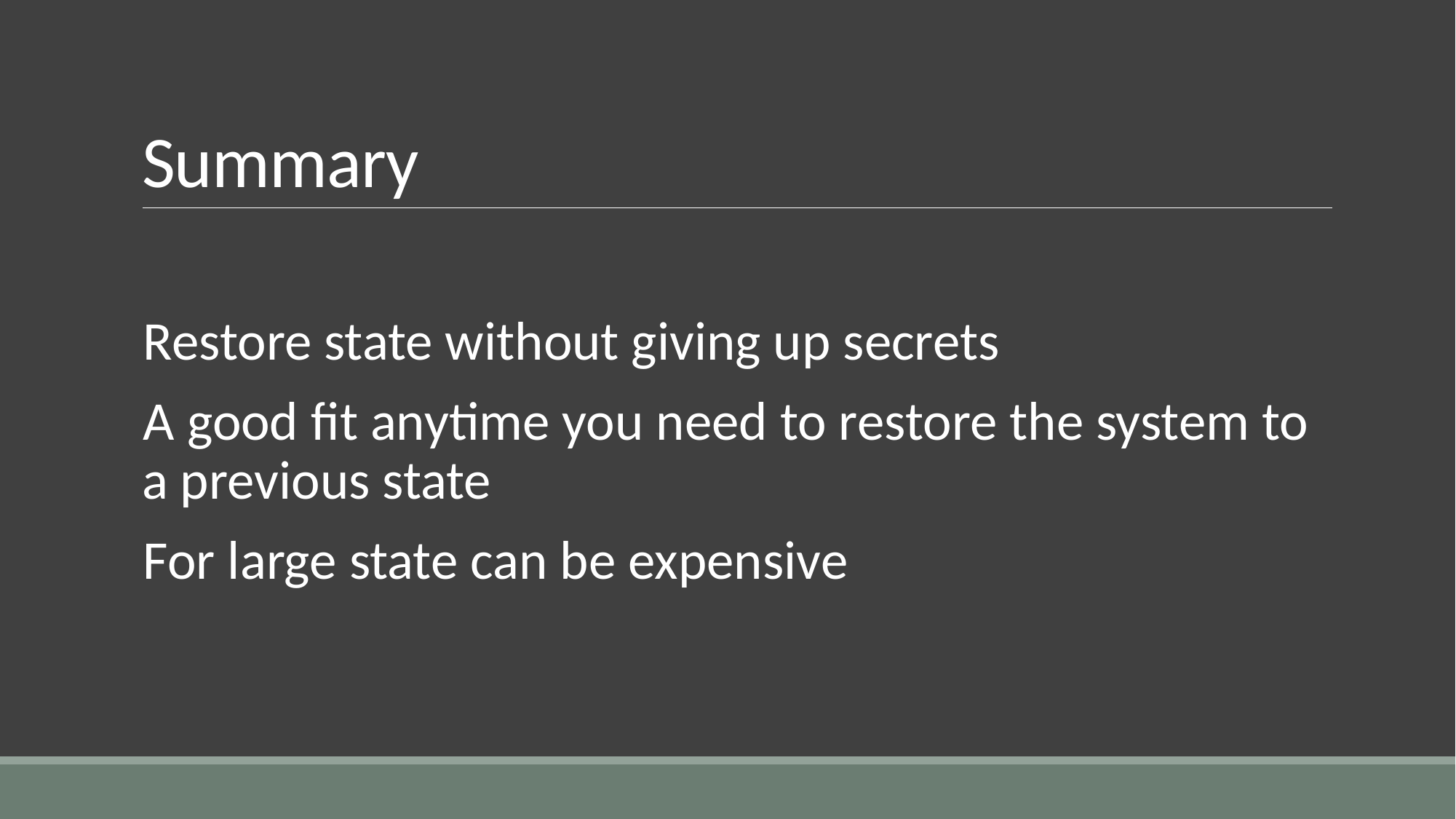

# Summary

Restore state without giving up secrets
A good fit anytime you need to restore the system to a previous state
For large state can be expensive